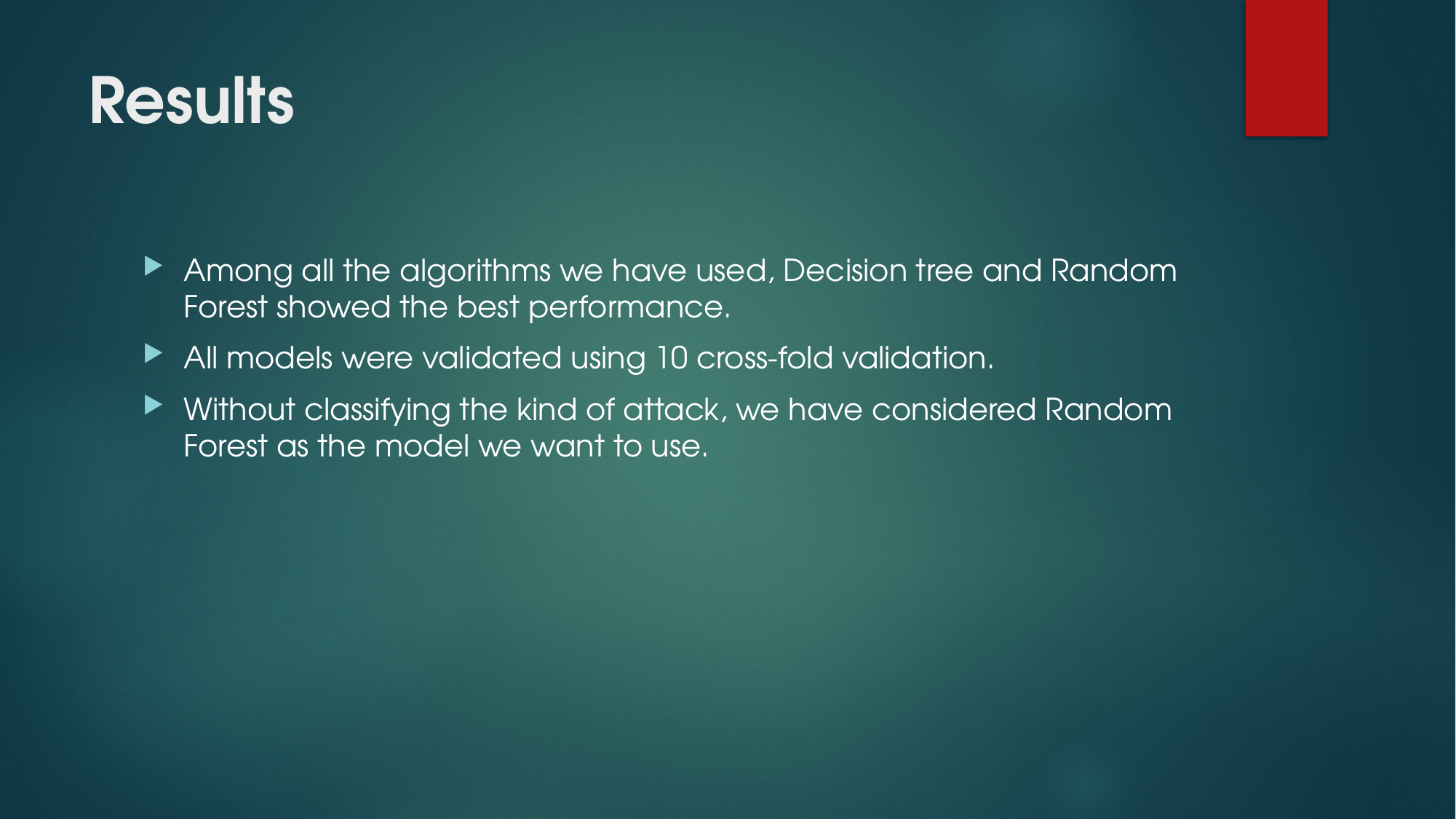

# Results
Among all the algorithms we have used, Decision tree and Random Forest showed the best performance.
All models were validated using 10 cross-fold validation.
Without classifying the kind of attack, we have considered Random Forest as the model we want to use.